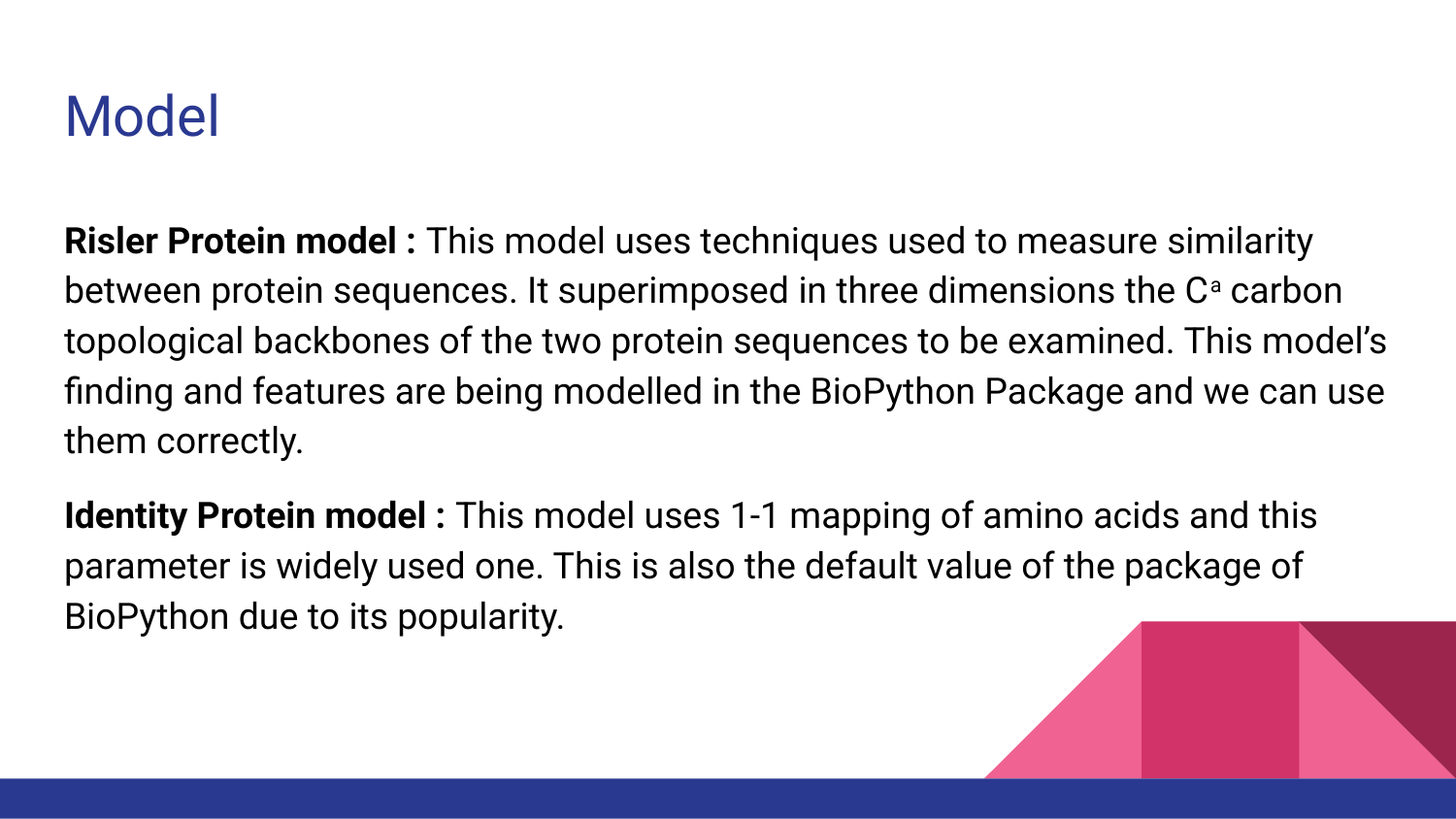

# Model
Risler Protein model : This model uses techniques used to measure similarity between protein sequences. It superimposed in three dimensions the Ca carbon topological backbones of the two protein sequences to be examined. This model’s finding and features are being modelled in the BioPython Package and we can use them correctly.
Identity Protein model : This model uses 1-1 mapping of amino acids and this parameter is widely used one. This is also the default value of the package of BioPython due to its popularity.